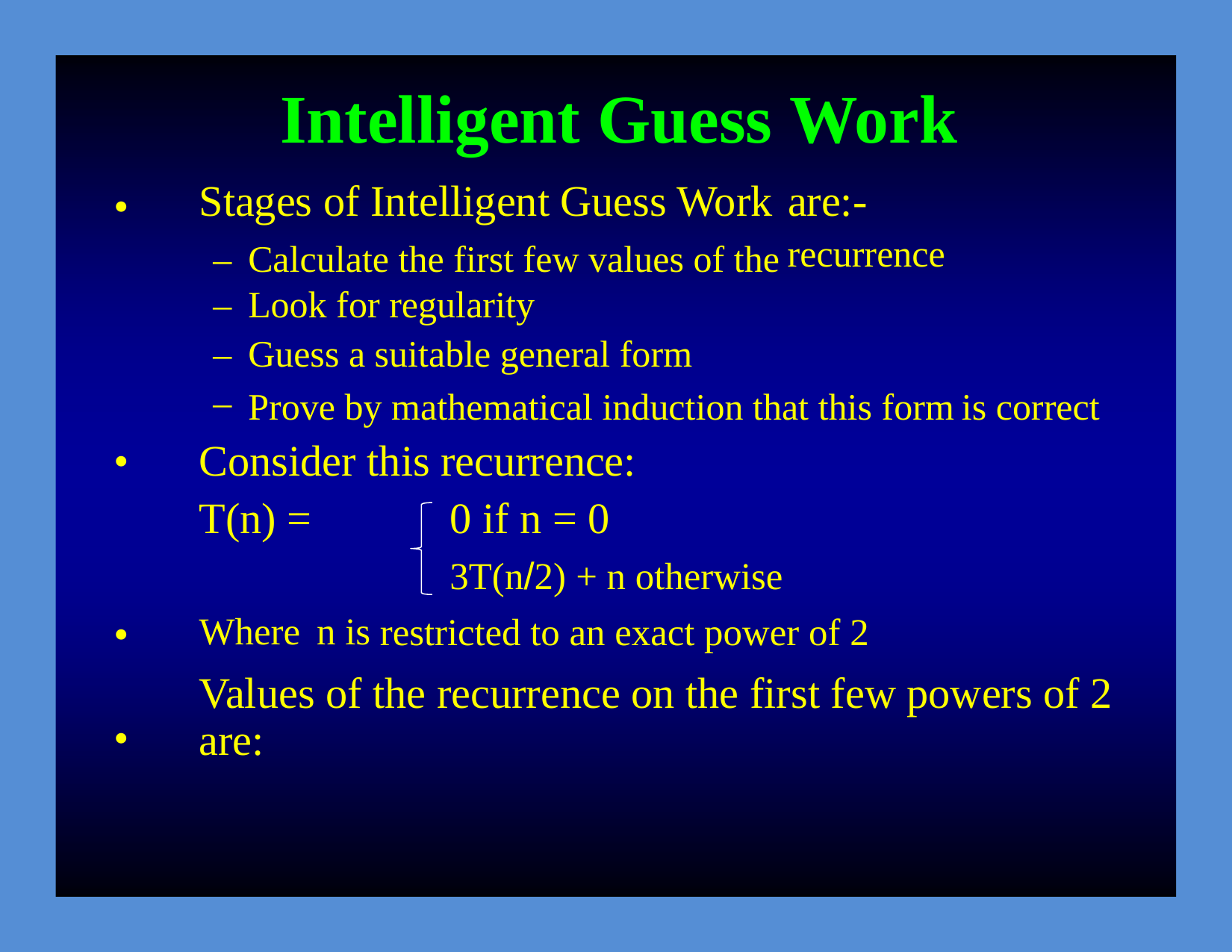

Intelligent Guess
Stages of Intelligent Guess Work
Work
are:-
recurrence
•
–
–
–
–
Calculate the first few values of the
Look for regularity
Guess a suitable general form
Prove by mathematical induction that this form
is correct
•
Consider this recurrence:
T(n) =
0 if n = 0
3T(n/2) + n otherwise

Where n is restricted to an exact power of 2
Values of the recurrence on the first few powers of 2 are:
•
•